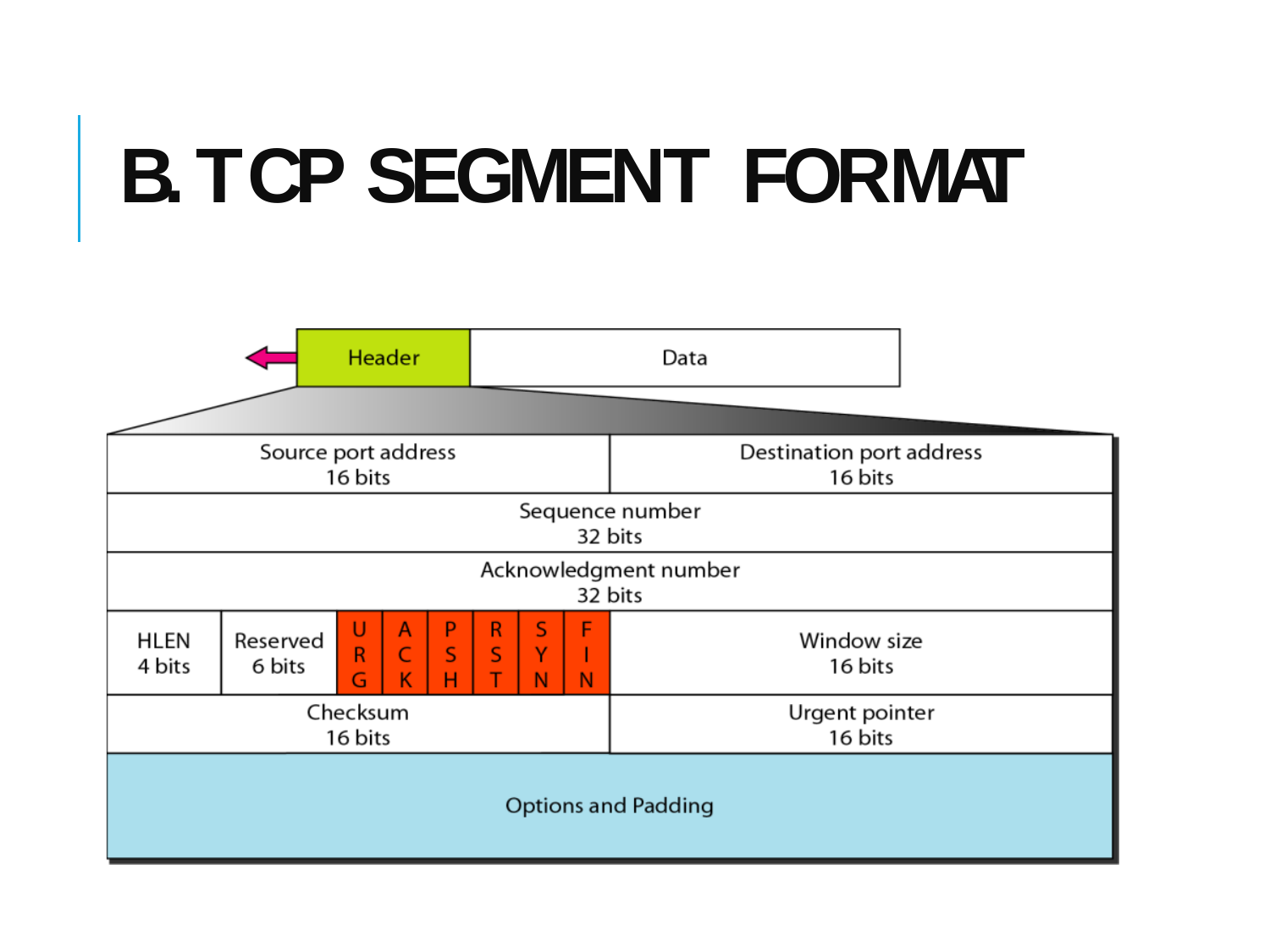

# B. T C  P     S  E  G  M  E  N   T   F  O  R   M  AT